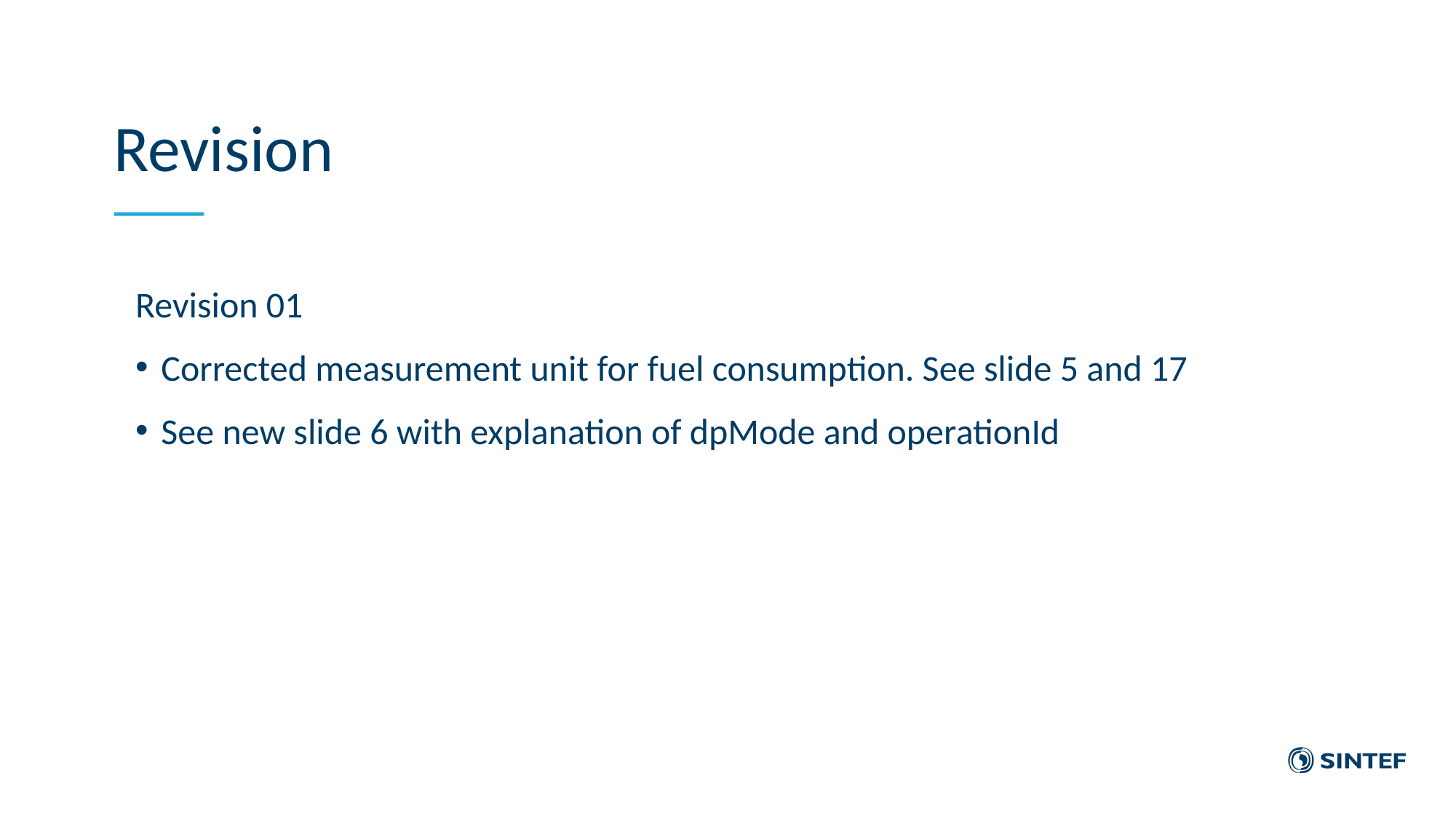

# Revision
Revision 01
Corrected measurement unit for fuel consumption. See slide 5 and 17
See new slide 6 with explanation of dpMode and operationId